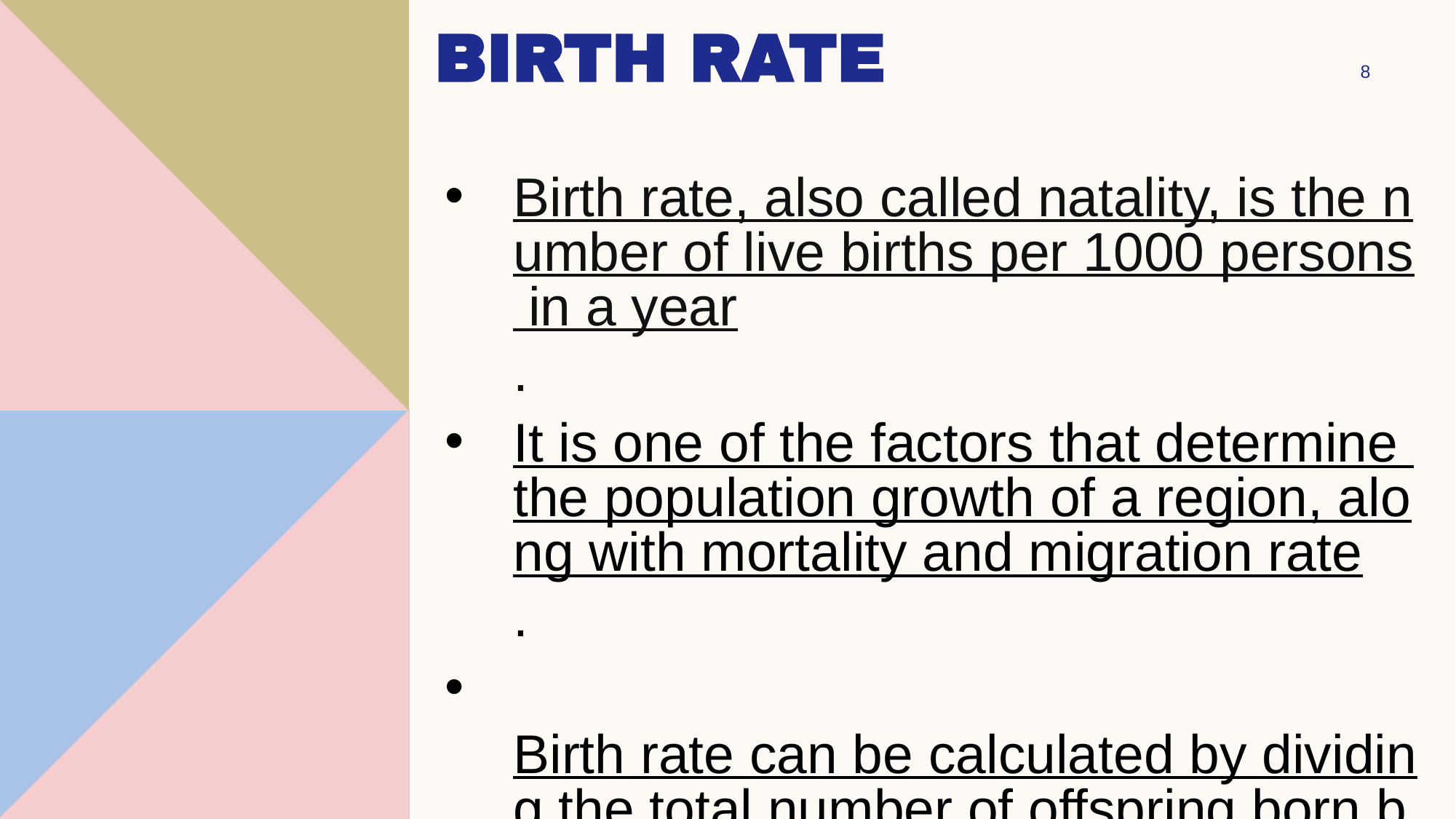

# BIRTH RATE
8
Birth rate, also called natality, is the number of live births per 1000 persons in a year.
It is one of the factors that determine the population growth of a region, along with mortality and migration rate.
 Birth rate can be calculated by dividing the total number of offspring born by the total members of the population.